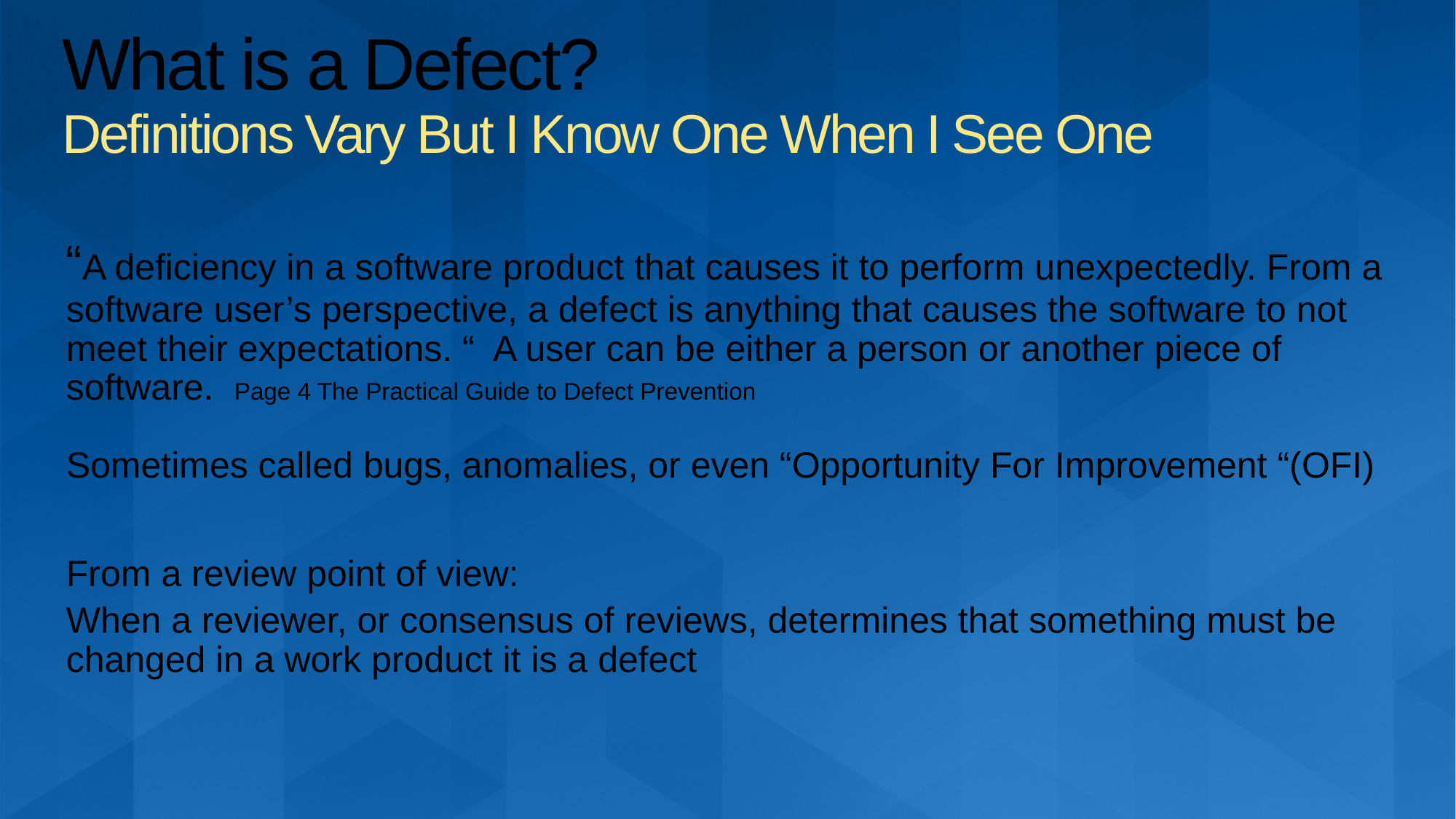

# What is a Defect? Definitions Vary But I Know One When I See One

“A deficiency in a software product that causes it to perform unexpectedly. From a software user’s perspective, a defect is anything that causes the software to not meet their expectations. “  A user can be either a person or another piece of software.  Page 4 The Practical Guide to Defect Prevention

Sometimes called bugs, anomalies, or even “Opportunity For Improvement “(OFI)

From a review point of view:
When a reviewer, or consensus of reviews, determines that something must be changed in a work product it is a defect